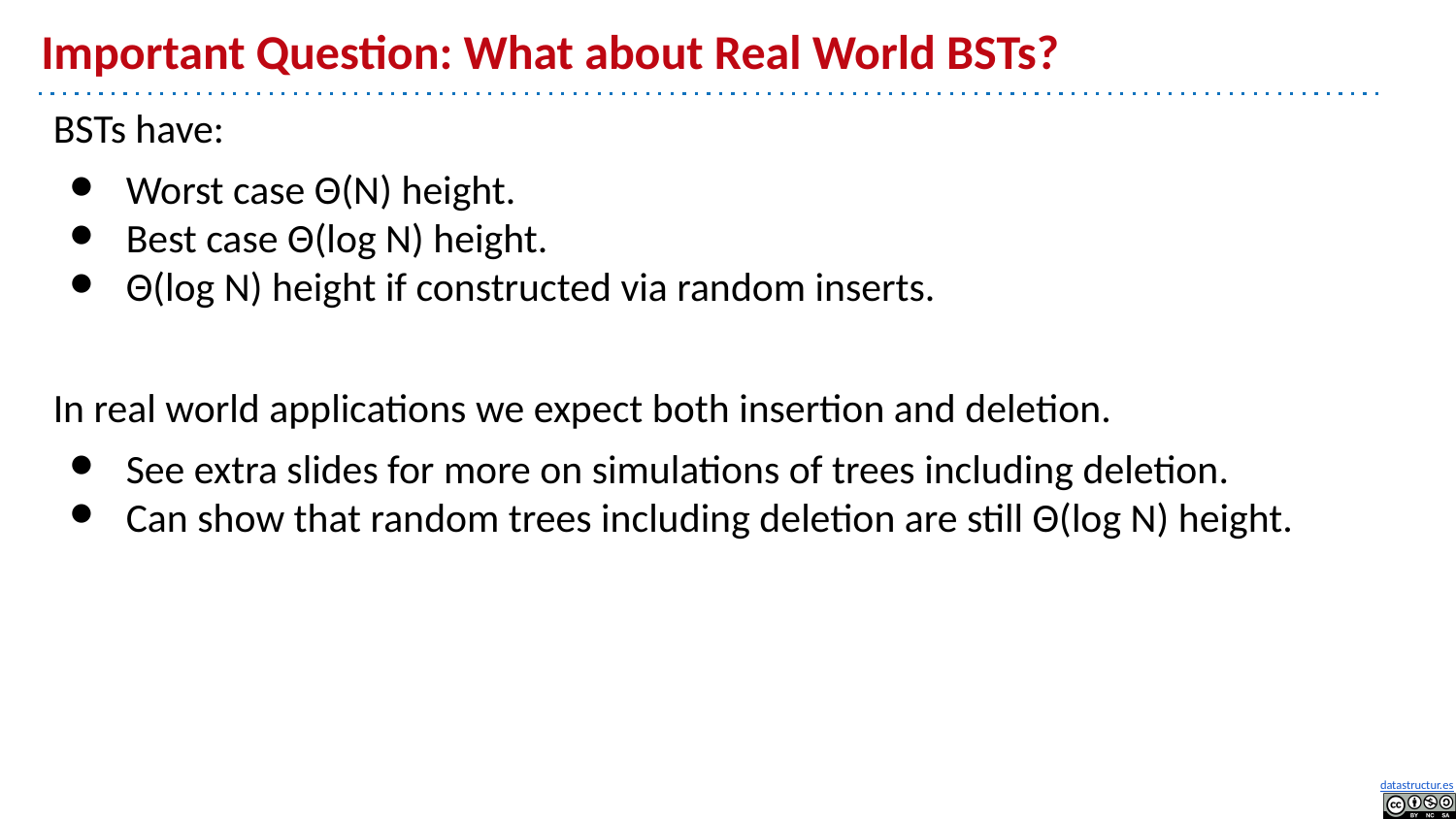

# Important Question: What about Real World BSTs?
BSTs have:
Worst case Θ(N) height.
Best case Θ(log N) height.
Θ(log N) height if constructed via random inserts.

In real world applications we expect both insertion and deletion.
See extra slides for more on simulations of trees including deletion.
Can show that random trees including deletion are still Θ(log N) height.